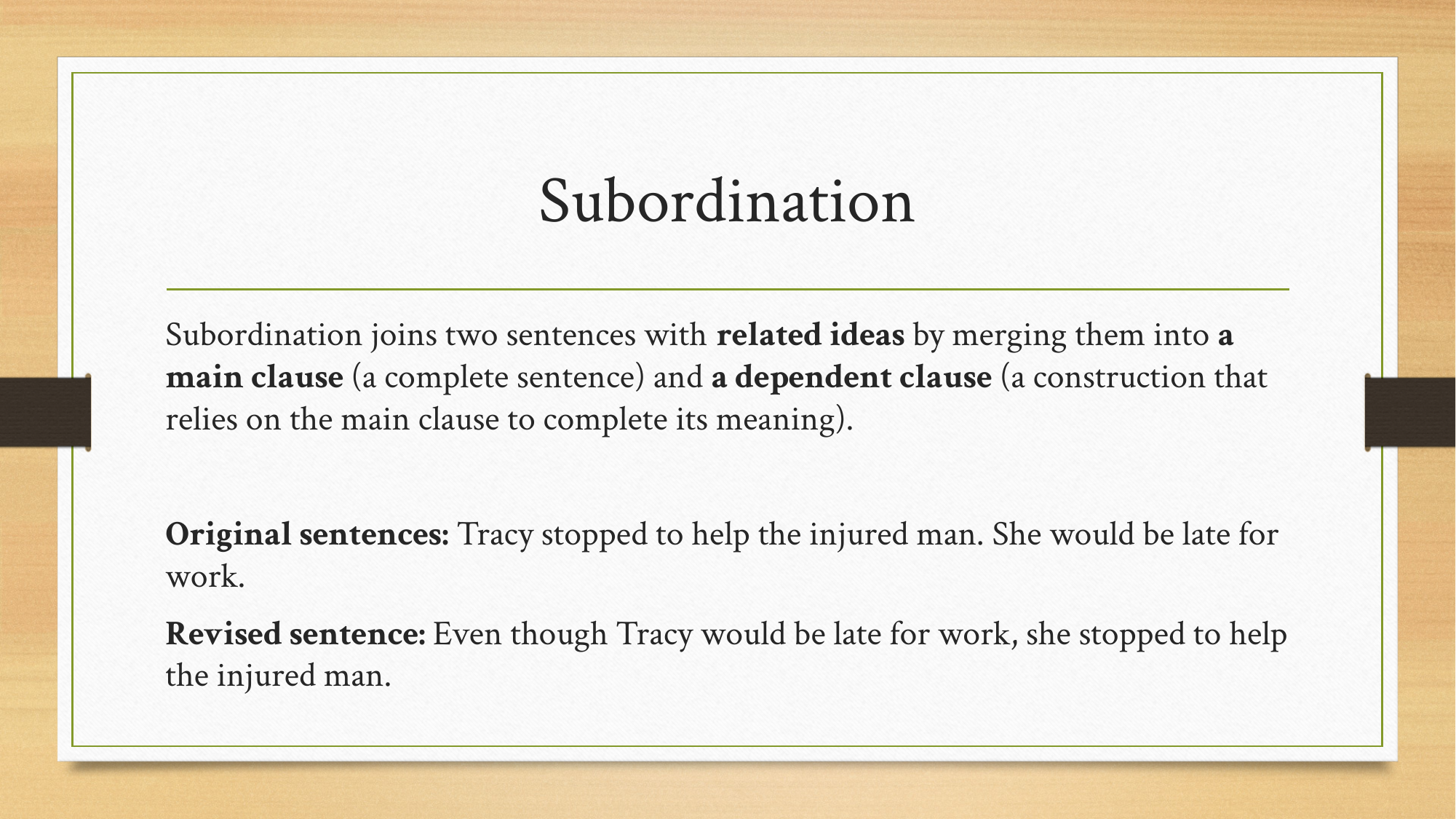

# Subordination
Subordination joins two sentences with related ideas by merging them into a main clause (a complete sentence) and a dependent clause (a construction that relies on the main clause to complete its meaning).

Original sentences: Tracy stopped to help the injured man. She would be late for work.
Revised sentence: Even though Tracy would be late for work, she stopped to help the injured man.